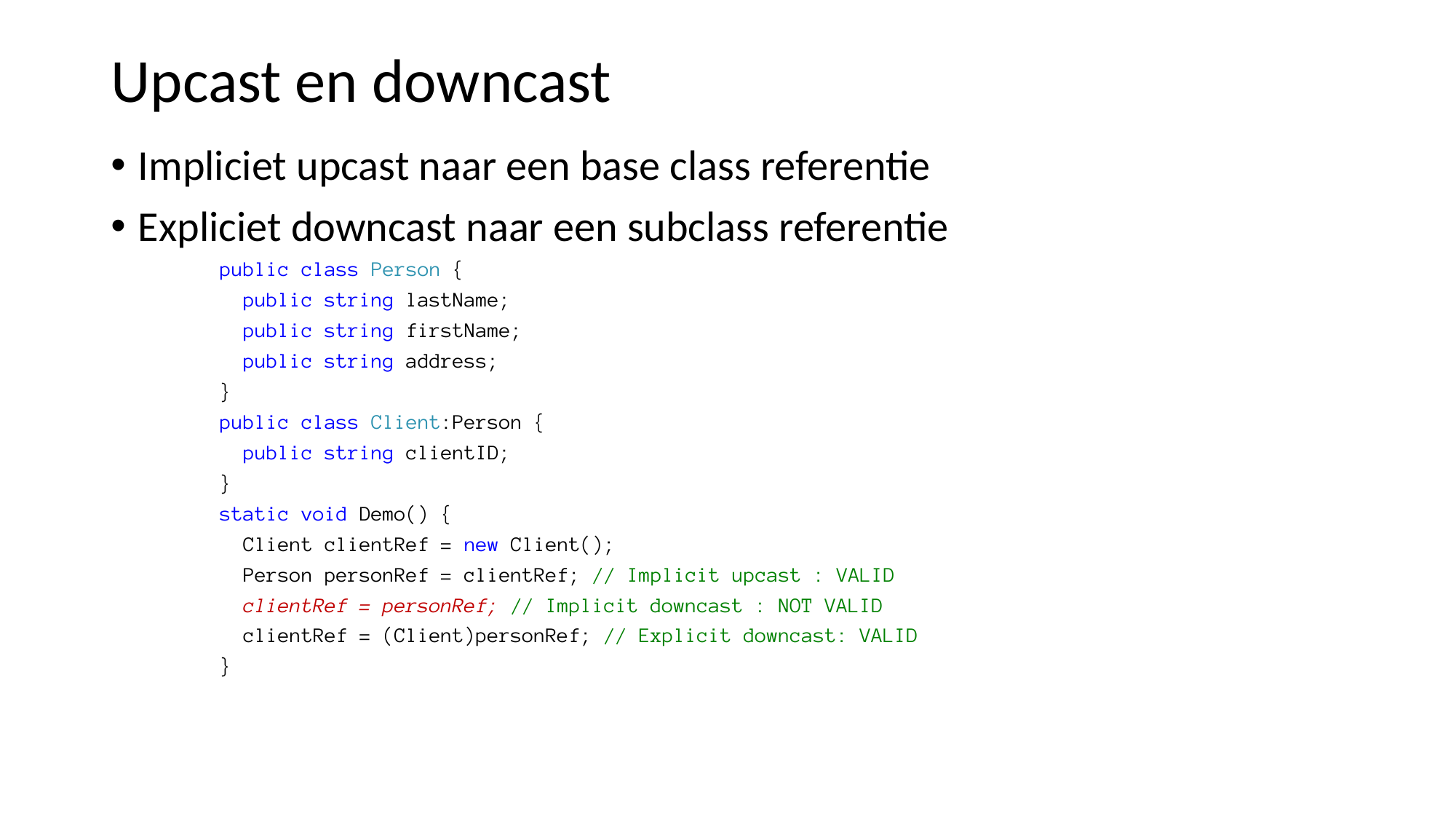

# Upcast en downcast
Impliciet upcast naar een base class referentie
Expliciet downcast naar een subclass referentie
public class Person {
  public string lastName;
  public string firstName;
  public string address;
}
public class Client:Person {
  public string clientID;
}
static void Demo() {
  Client clientRef = new Client();
  Person personRef = clientRef; // Implicit upcast : VALID
  clientRef = personRef; // Implicit downcast : NOT VALID
  clientRef = (Client)personRef; // Explicit downcast: VALID
}